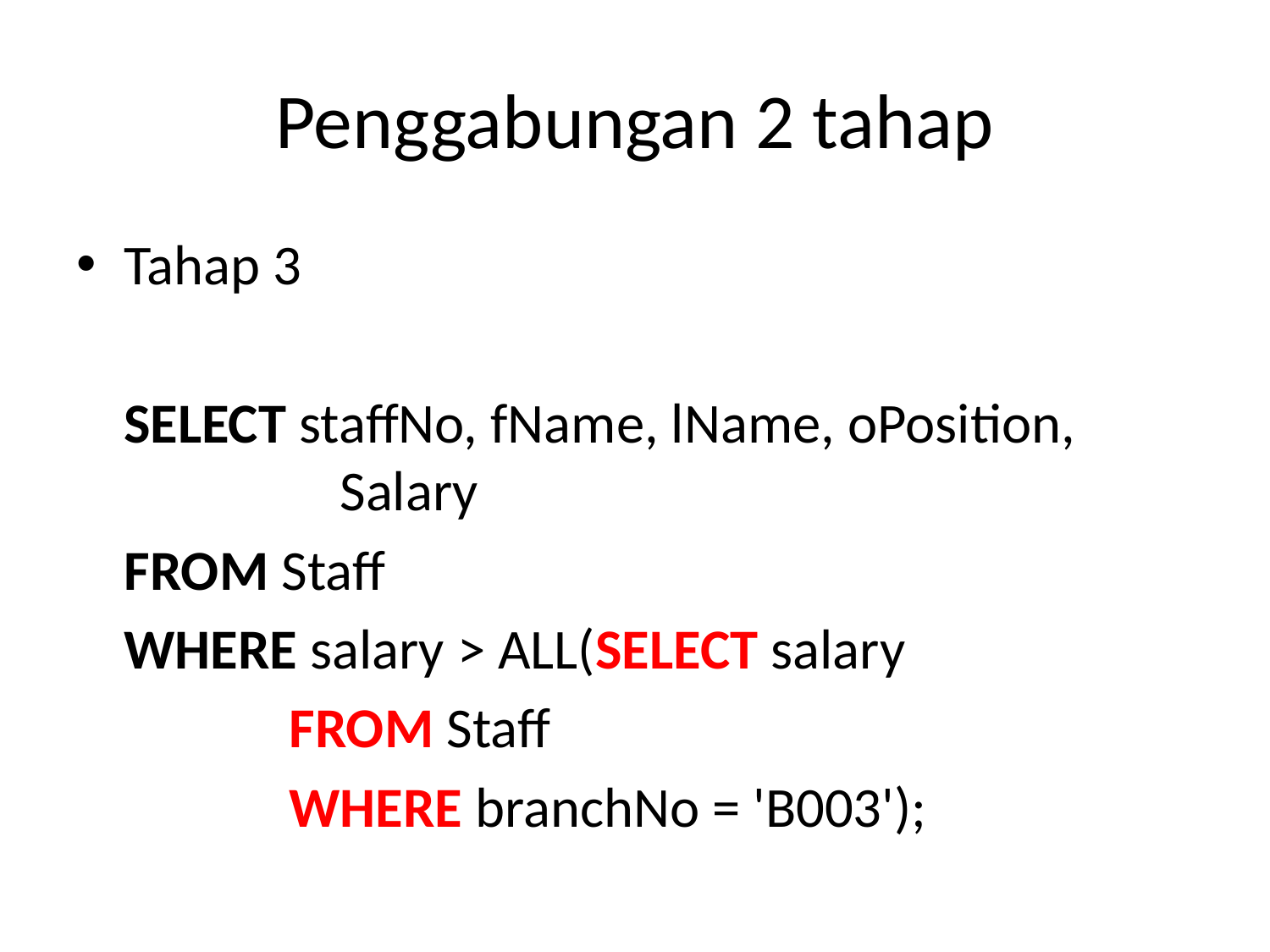

# Penggabungan 2 tahap
Tahap 3

	SELECT staffNo, fName, lName, oPosition, 		       Salary
	FROM Staff
	WHERE salary > ALL(SELECT salary
           	   FROM Staff
           	   WHERE branchNo = 'B003');